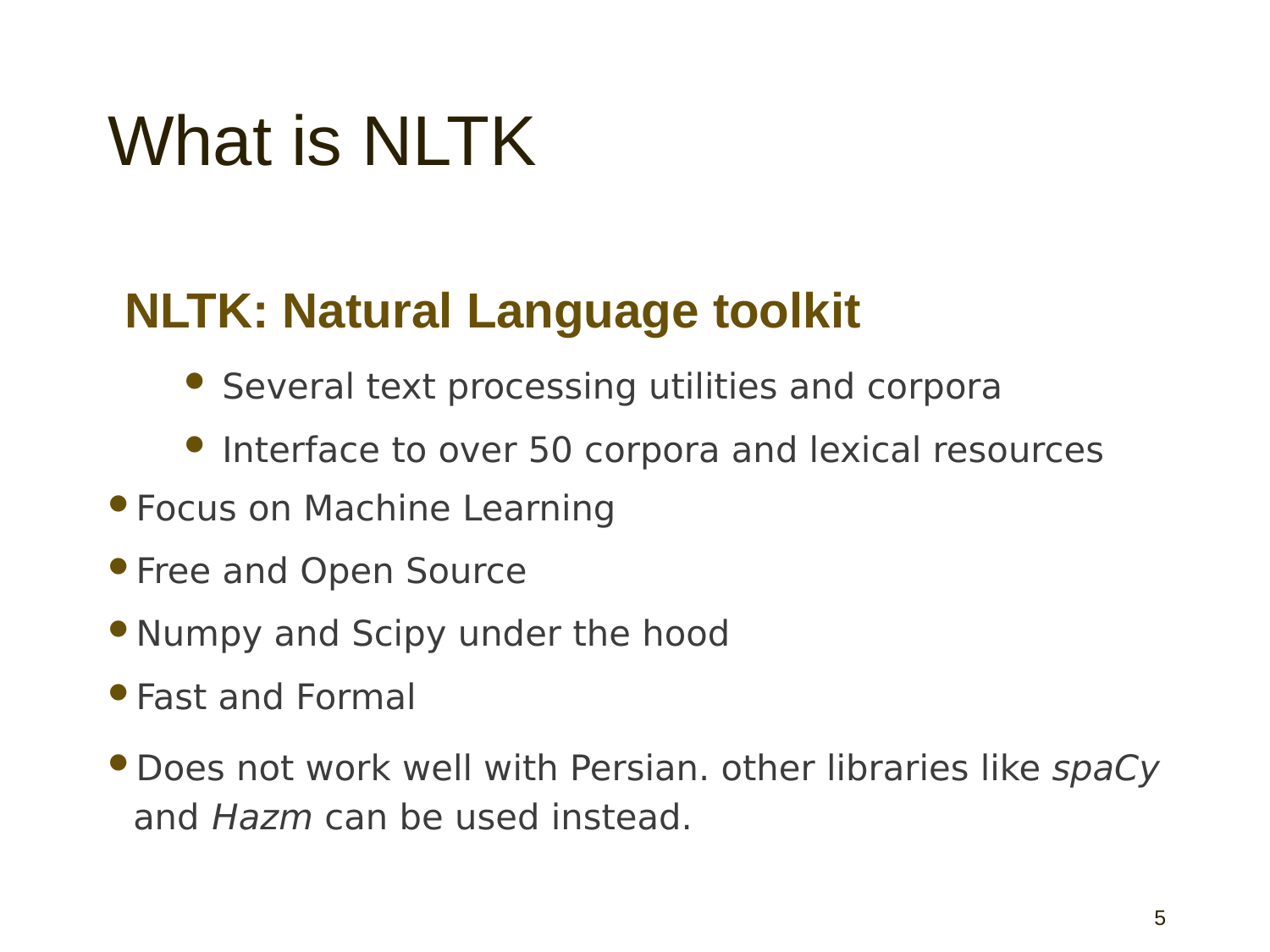

# What is NLTK
NLTK: Natural Language toolkit
Several text processing utilities and corpora
Interface to over 50 corpora and lexical resources
Focus on Machine Learning
Free and Open Source
Numpy and Scipy under the hood
Fast and Formal
Does not work well with Persian. other libraries like spaCy and Hazm can be used instead.
5